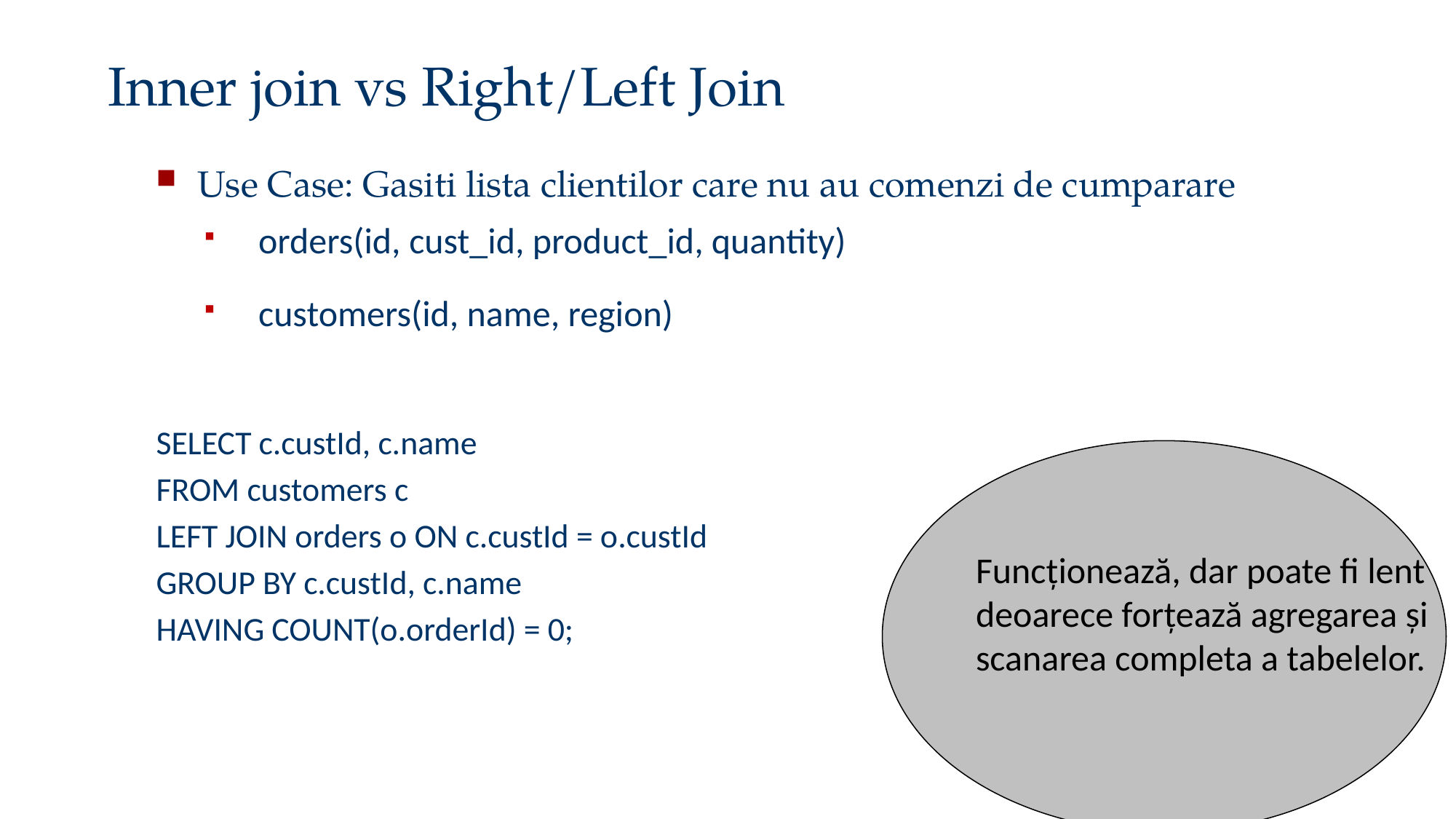

53
# Inner join vs Right/Left Join
Use Case: Gasiti lista clientilor care nu au comenzi de cumparare
orders(id, cust_id, product_id, quantity)
customers(id, name, region)

SELECT c.custId, c.name
FROM customers c
LEFT JOIN orders o ON c.custId = o.custId
GROUP BY c.custId, c.name
HAVING COUNT(o.orderId) = 0;

Funcționează, dar poate fi lent
deoarece forțează agregarea și
scanarea completa a tabelelor.